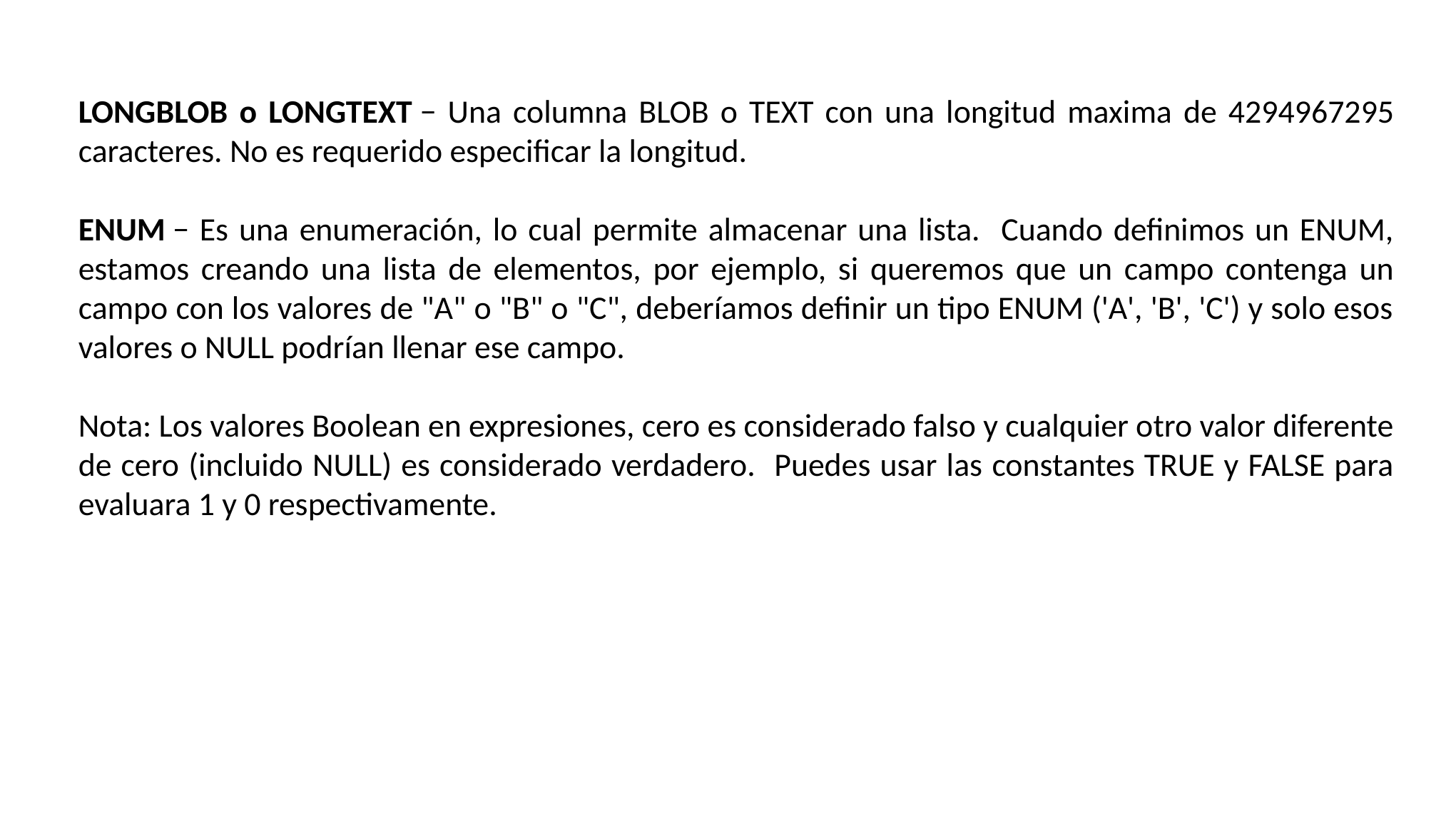

LONGBLOB o LONGTEXT − Una columna BLOB o TEXT con una longitud maxima de 4294967295 caracteres. No es requerido especificar la longitud.

ENUM − Es una enumeración, lo cual permite almacenar una lista.  Cuando definimos un ENUM, estamos creando una lista de elementos, por ejemplo, si queremos que un campo contenga un campo con los valores de "A" o "B" o "C", deberíamos definir un tipo ENUM ('A', 'B', 'C') y solo esos valores o NULL podrían llenar ese campo.

Nota: Los valores Boolean en expresiones, cero es considerado falso y cualquier otro valor diferente de cero (incluido NULL) es considerado verdadero.  Puedes usar las constantes TRUE y FALSE para evaluara 1 y 0 respectivamente.